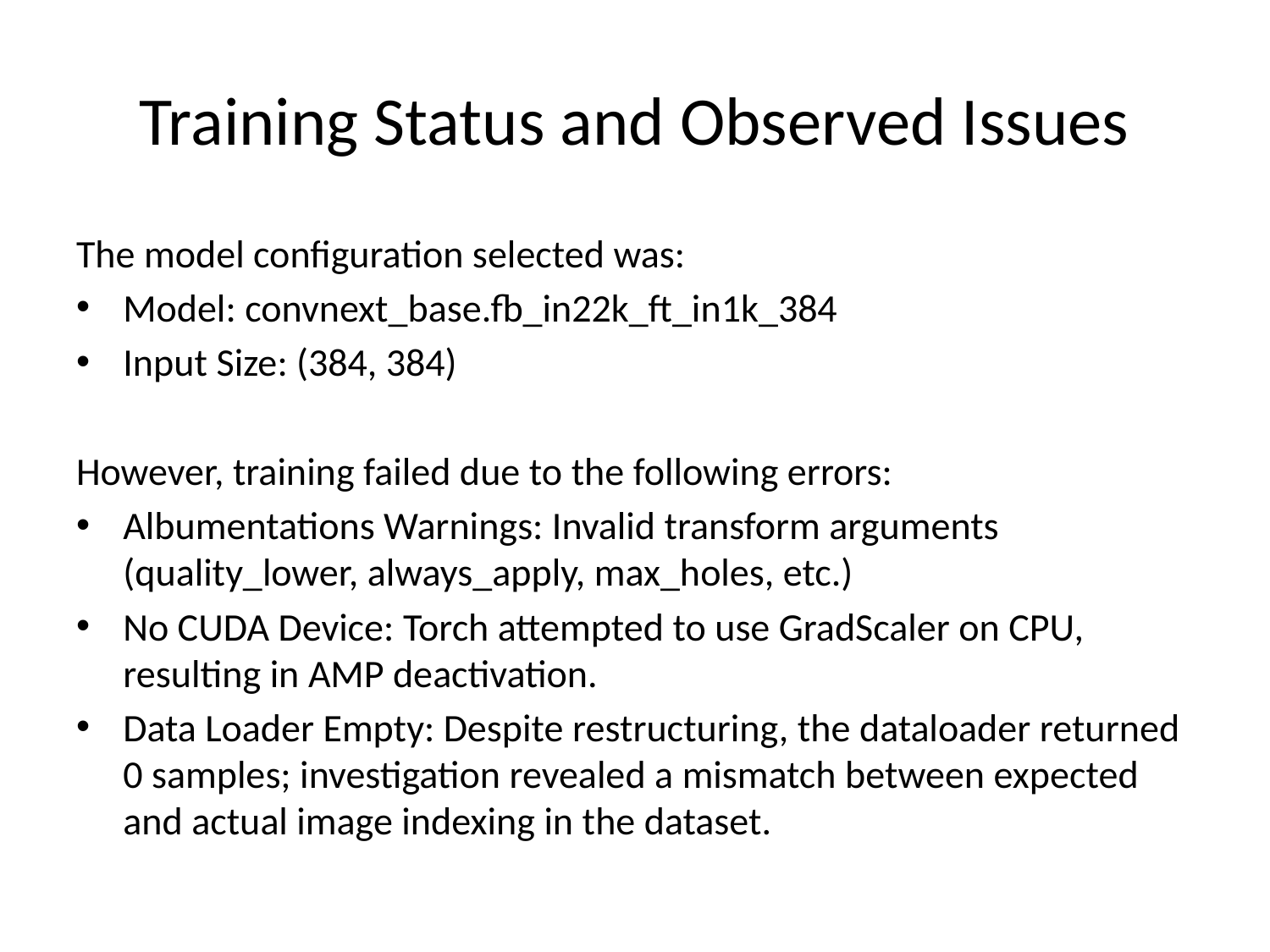

# Training Status and Observed Issues
The model configuration selected was:
Model: convnext_base.fb_in22k_ft_in1k_384
Input Size: (384, 384)

However, training failed due to the following errors:
Albumentations Warnings: Invalid transform arguments (quality_lower, always_apply, max_holes, etc.)
No CUDA Device: Torch attempted to use GradScaler on CPU, resulting in AMP deactivation.
Data Loader Empty: Despite restructuring, the dataloader returned 0 samples; investigation revealed a mismatch between expected and actual image indexing in the dataset.